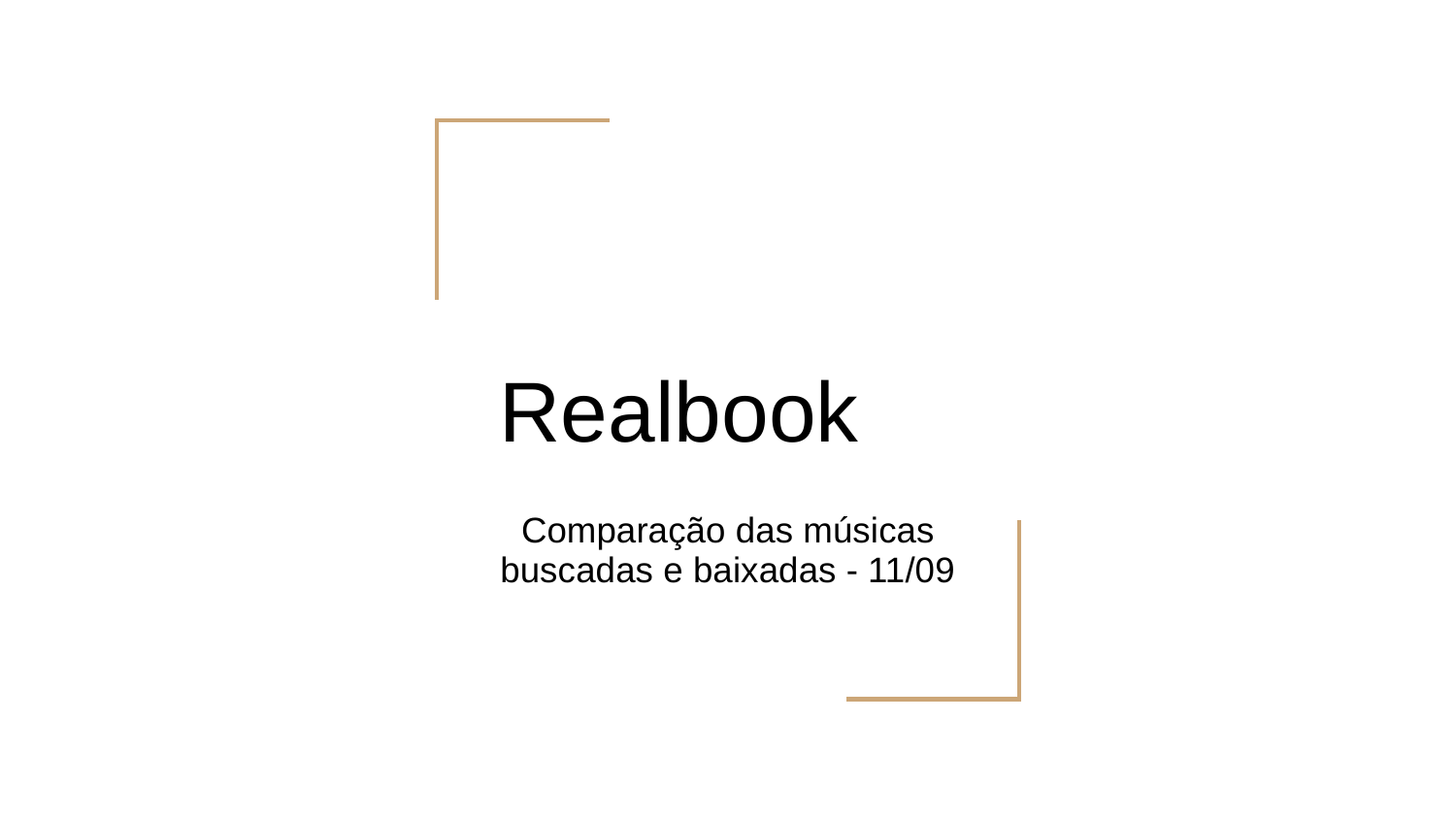

# Realbook
Comparação das músicas buscadas e baixadas - 11/09